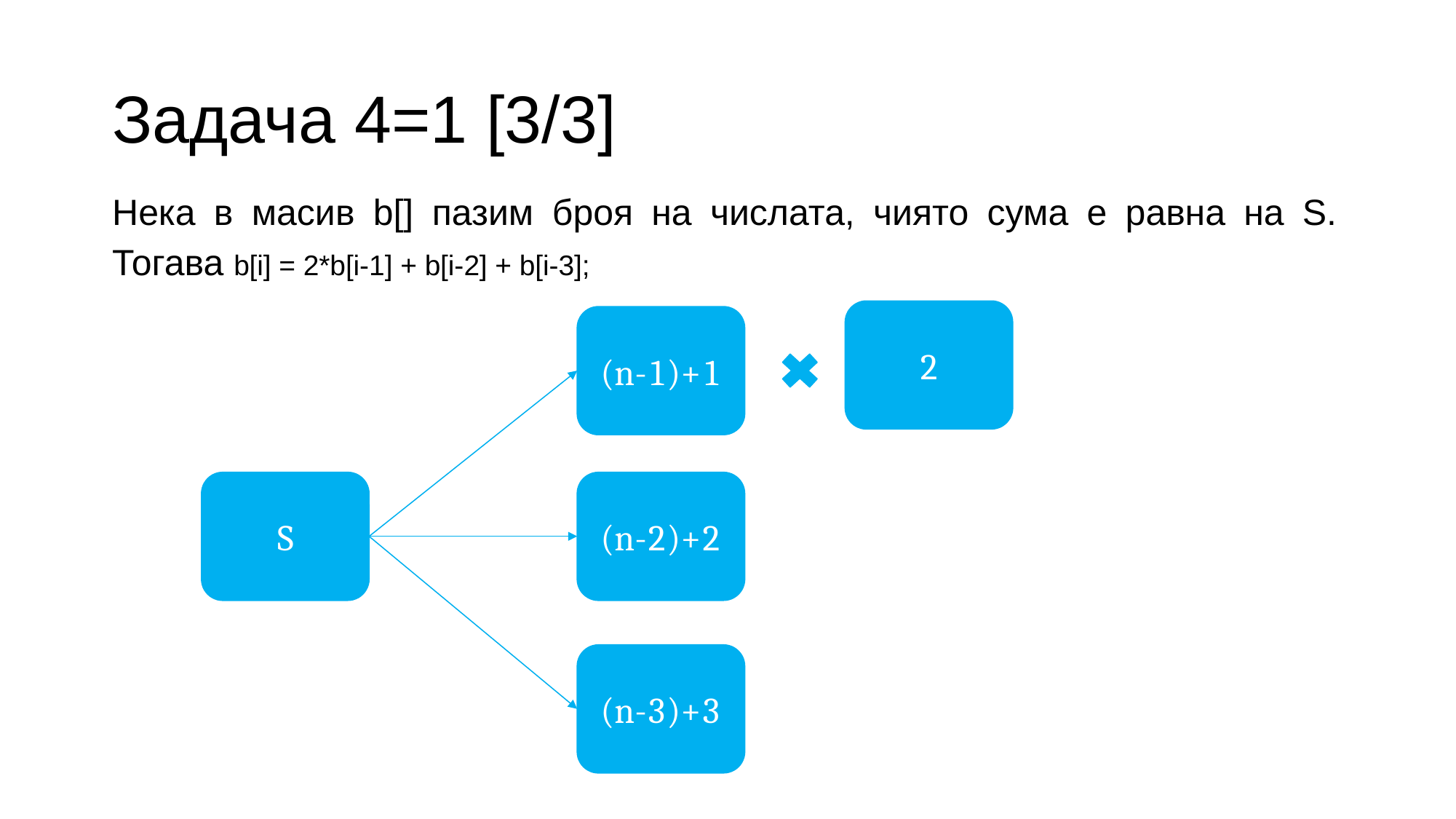

# Задача 4=1 [3/3]
Нека в масив b[] пазим броя на числата, чиято сума е равна на S. Тогава b[i] = 2*b[i-1] + b[i-2] + b[i-3];
2
(n-1)+1

S
(n-2)+2
(n-3)+3